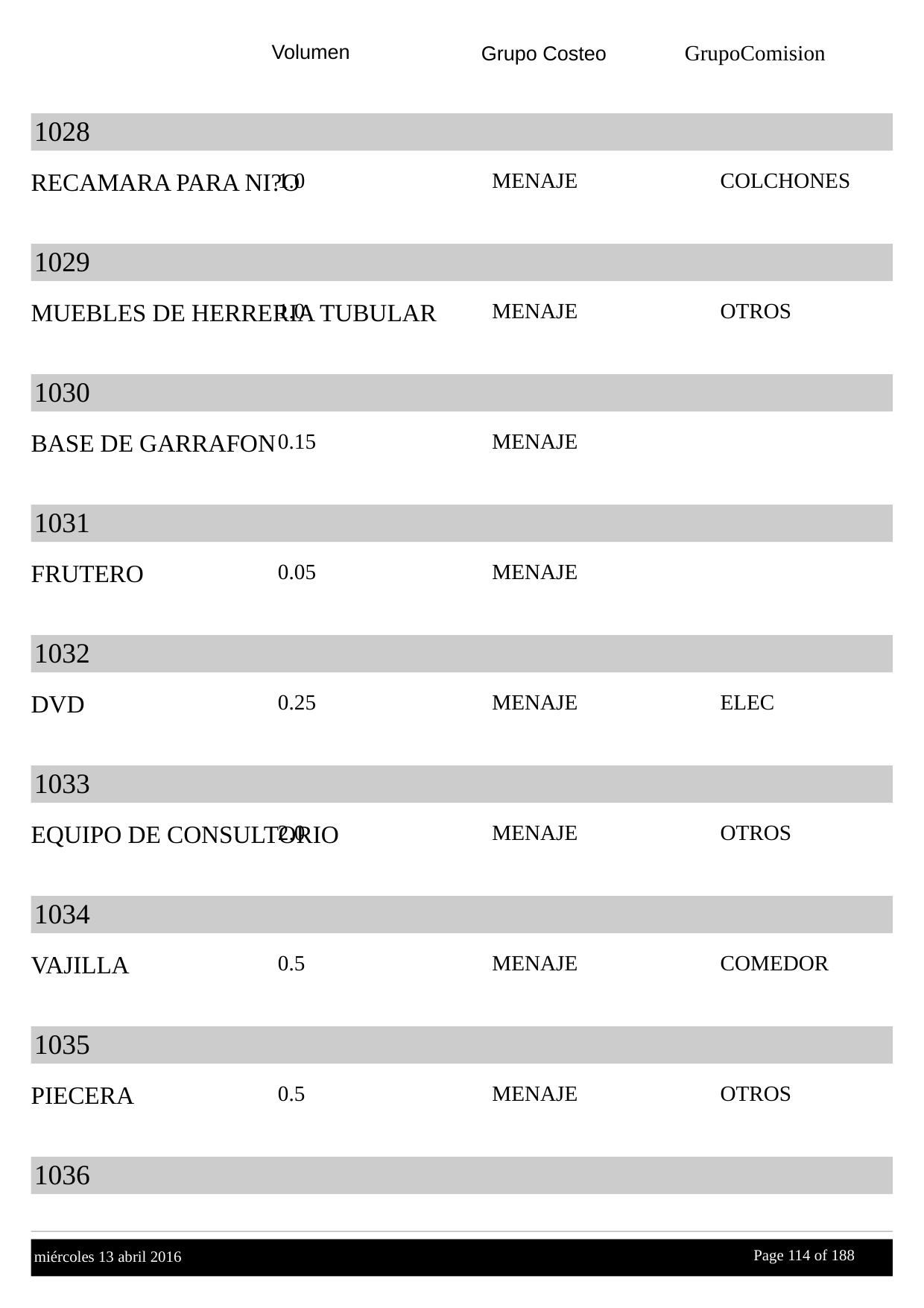

Volumen
GrupoComision
Grupo Costeo

1028
RECAMARA PARA NI?O
1.0
MENAJE
COLCHONES

1029
MUEBLES DE HERRERIA TUBULAR
1.0
MENAJE
OTROS

1030
BASE DE GARRAFON
0.15
MENAJE

1031
FRUTERO
0.05
MENAJE

1032
DVD
0.25
MENAJE
ELEC

1033
EQUIPO DE CONSULTORIO
2.0
MENAJE
OTROS

1034
VAJILLA
0.5
MENAJE
COMEDOR

1035
PIECERA
0.5
MENAJE
OTROS

1036

Page 114 of
 188
miércoles 13 abril 2016